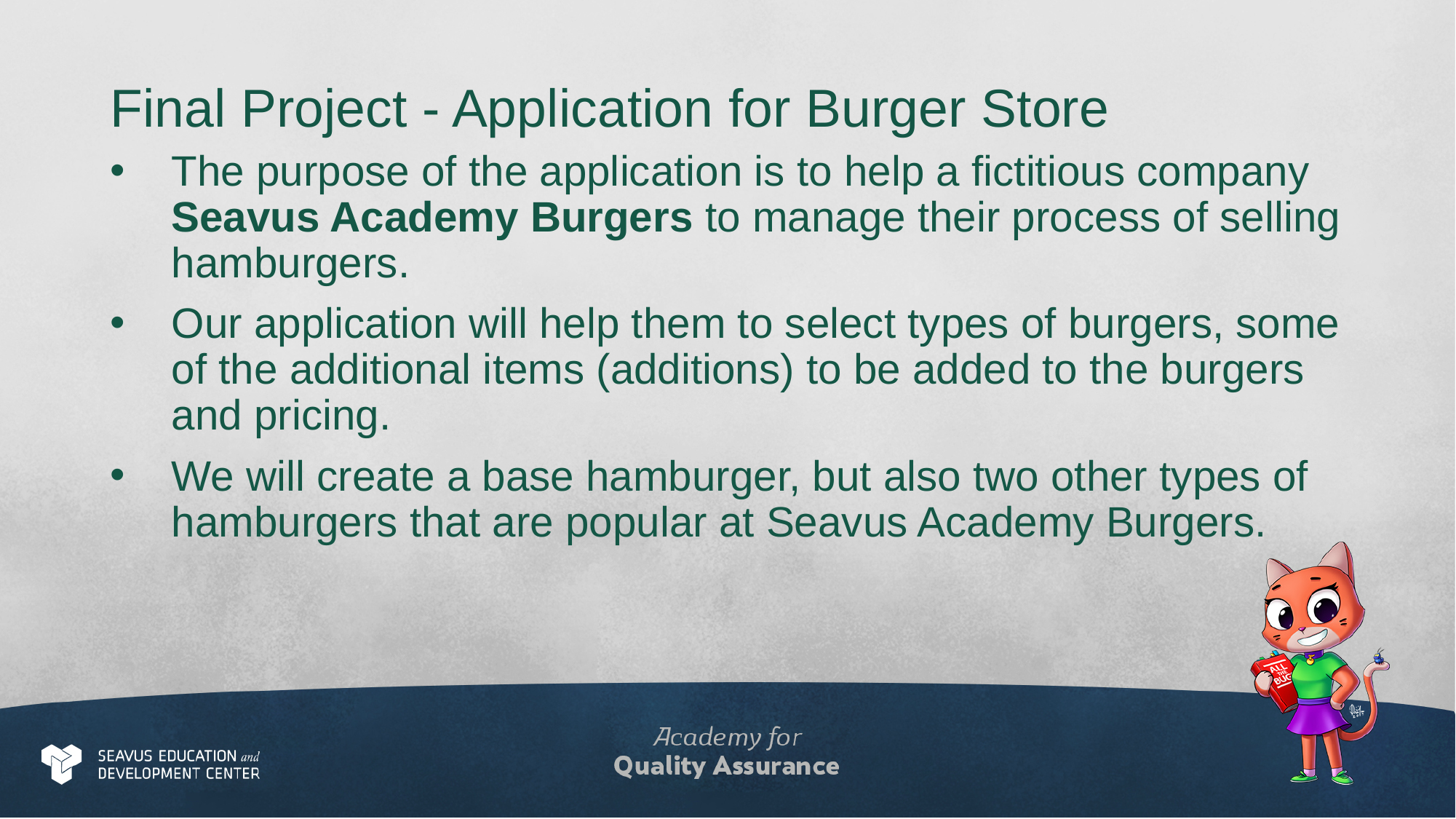

# Final Project - Application for Burger Store
The purpose of the application is to help a fictitious company Seavus Academy Burgers to manage their process of selling hamburgers.
Our application will help them to select types of burgers, some of the additional items (additions) to be added to the burgers and pricing.
We will create a base hamburger, but also two other types of hamburgers that are popular at Seavus Academy Burgers.